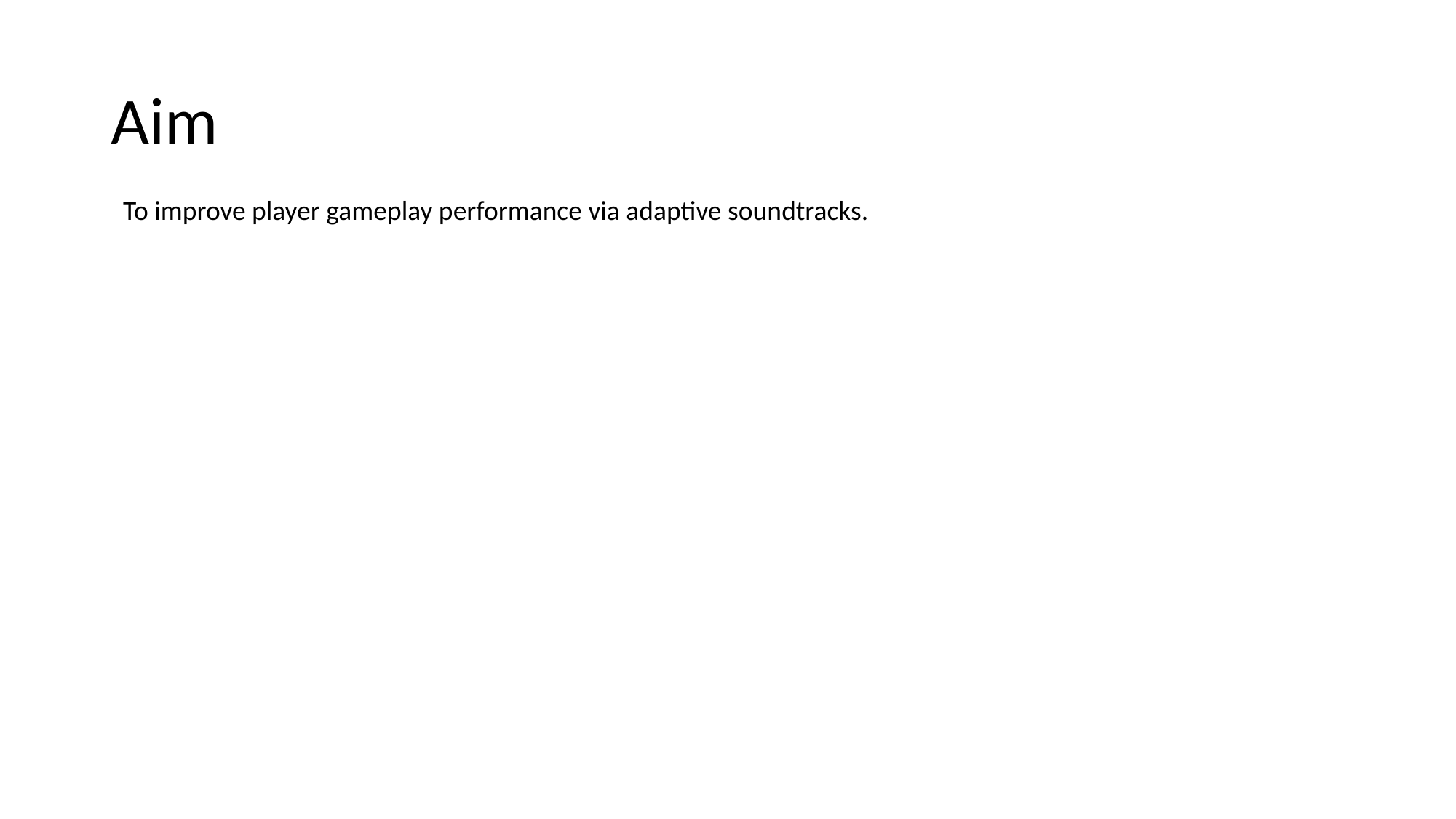

# Aim
To improve player gameplay performance via adaptive soundtracks.